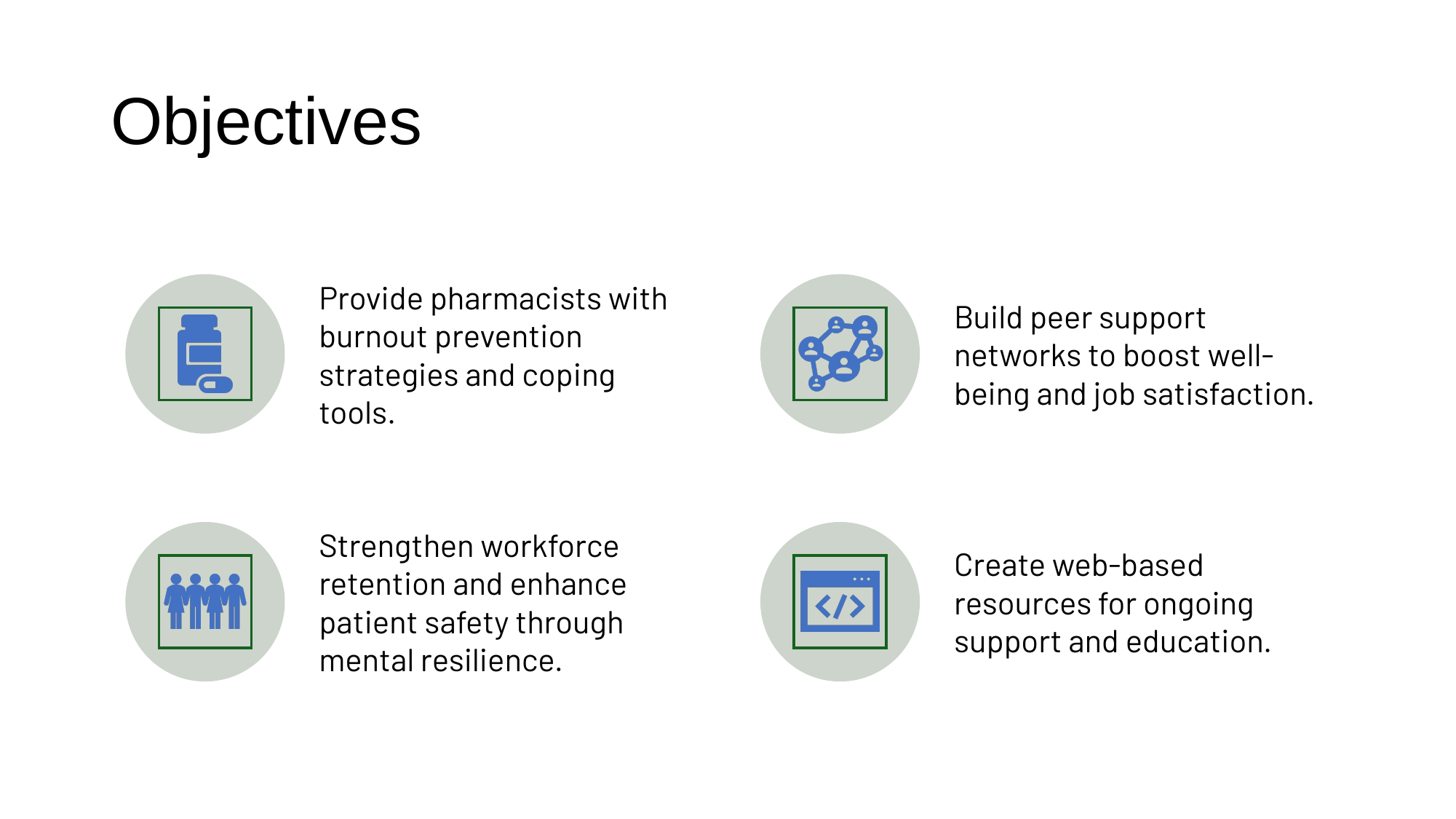

# Objectives
Provide pharmacists with burnout prevention strategies and coping tools.
Build peer support networks to boost well-being and job satisfaction.
Strengthen workforce retention and enhance patient safety through mental resilience.
Create web-based resources for ongoing support and education.